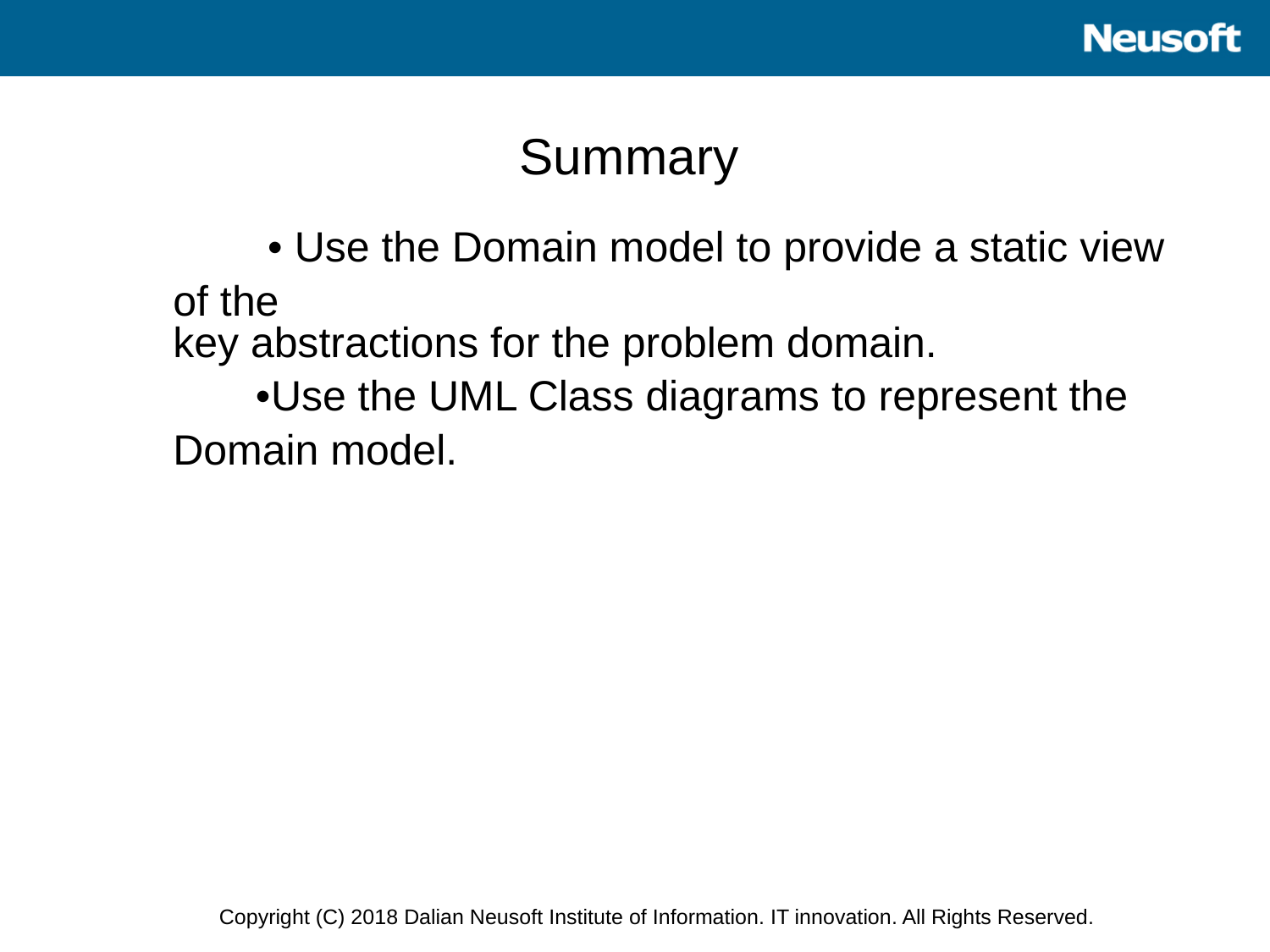

Summary

        • Use the Domain model to provide a static view of the
key abstractions for the problem domain.
       •Use the UML Class diagrams to represent the Domain model.